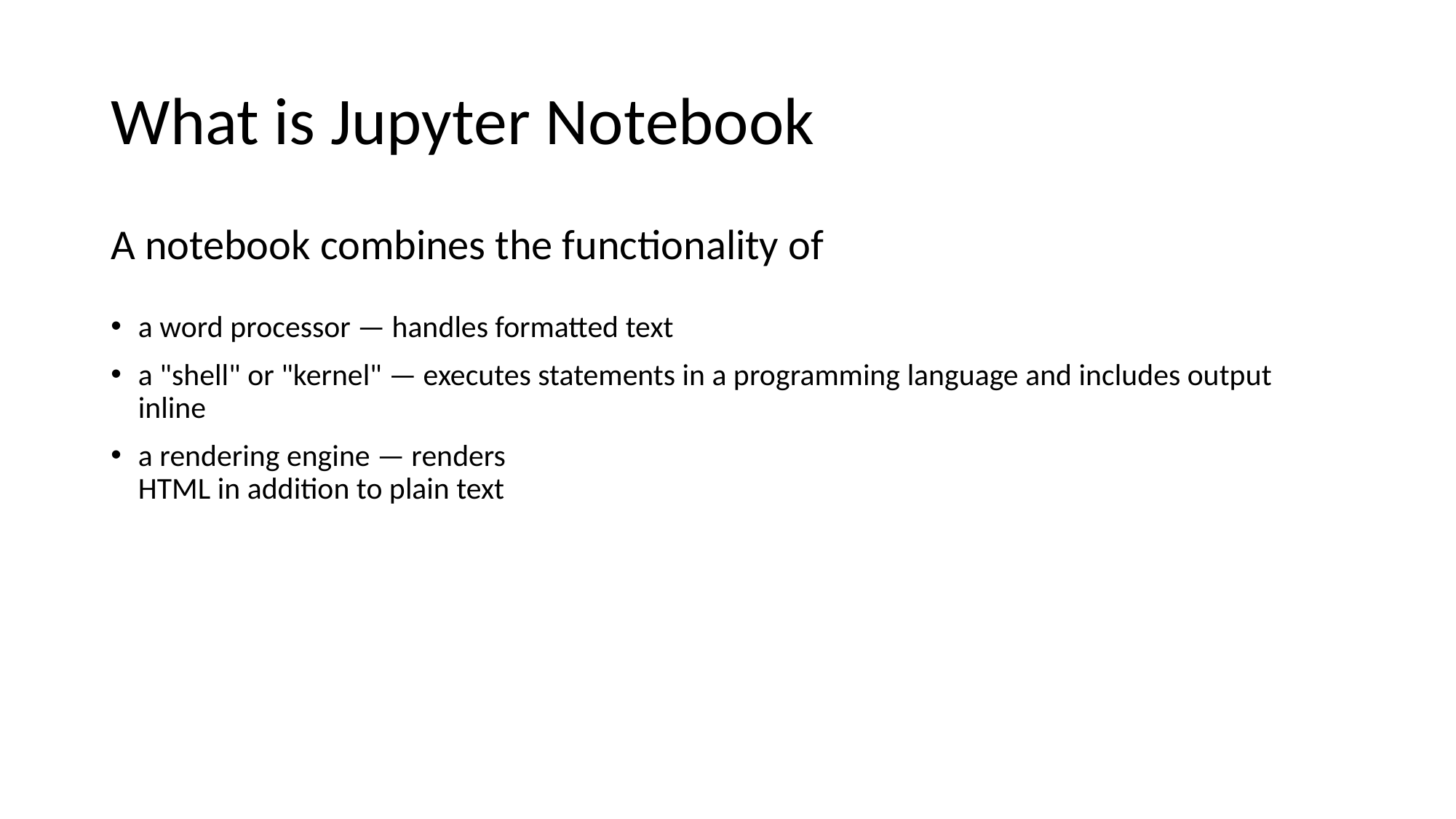

# What is Jupyter Notebook
A notebook combines the functionality of
a word processor — handles formatted text
a "shell" or "kernel" — executes statements in a programming language and includes output inline
a rendering engine — renders
HTML in addition to plain text